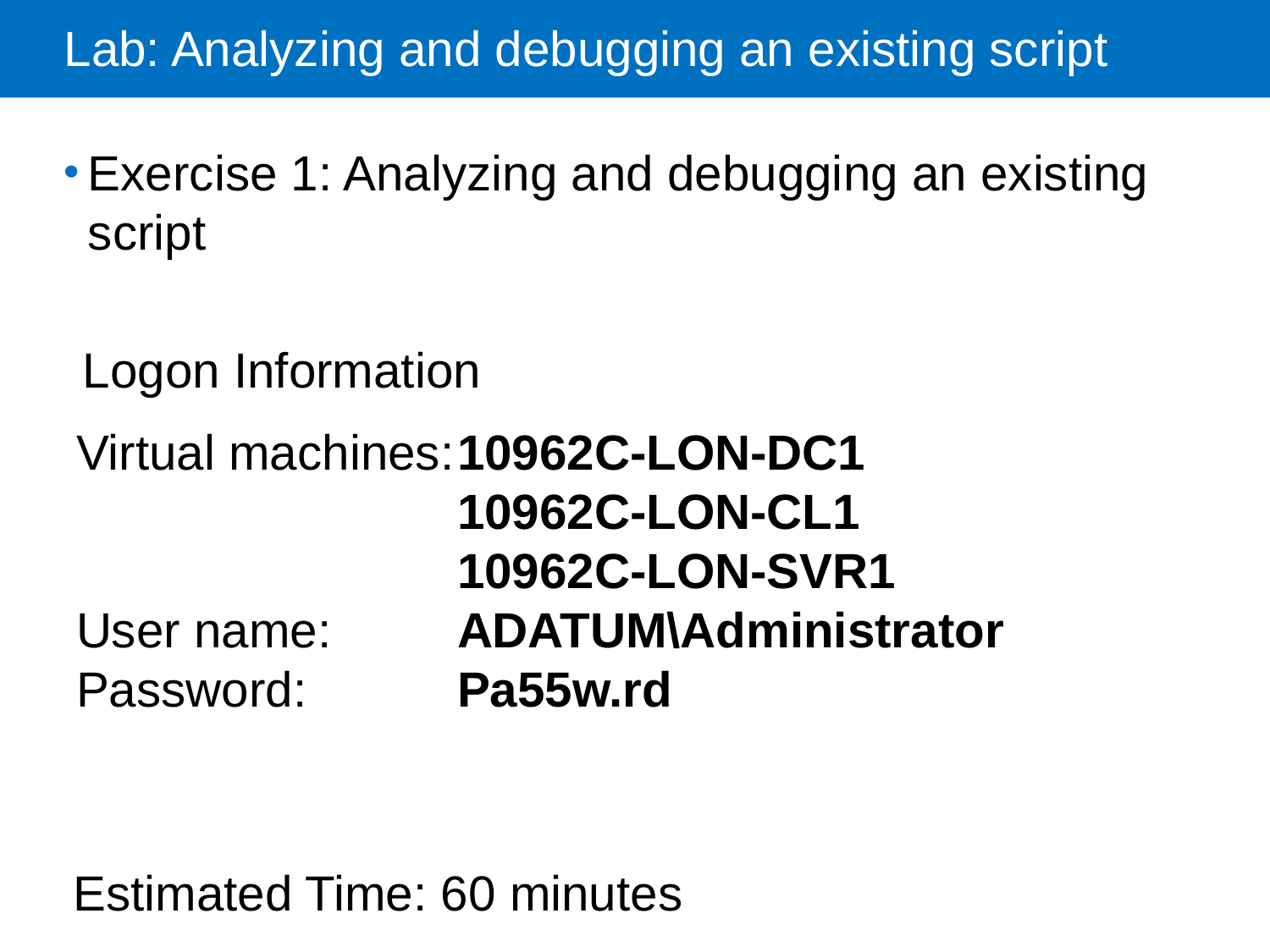

# Lab: Analyzing and debugging an existing script
Exercise 1: Analyzing and debugging an existing script
Logon Information
Virtual machines:	10962C-LON-DC1
			10962C-LON-CL1
			10962C-LON-SVR1
User name: 	ADATUM\Administrator
Password: 		Pa55w.rd
Estimated Time: 60 minutes